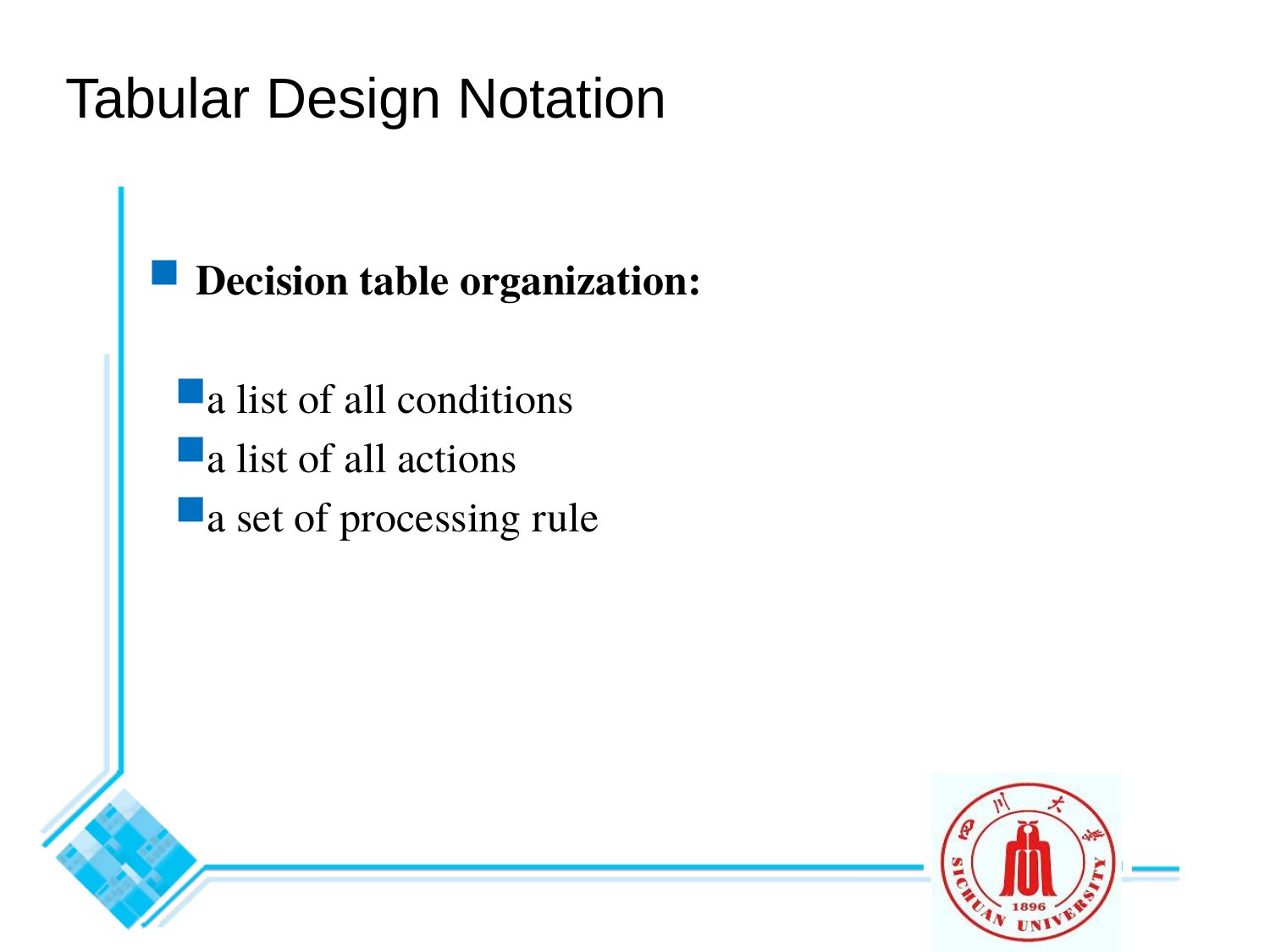

# Tabular Design Notation
Decision table organization:

a list of all conditions
a list of all actions
a set of processing rule
70